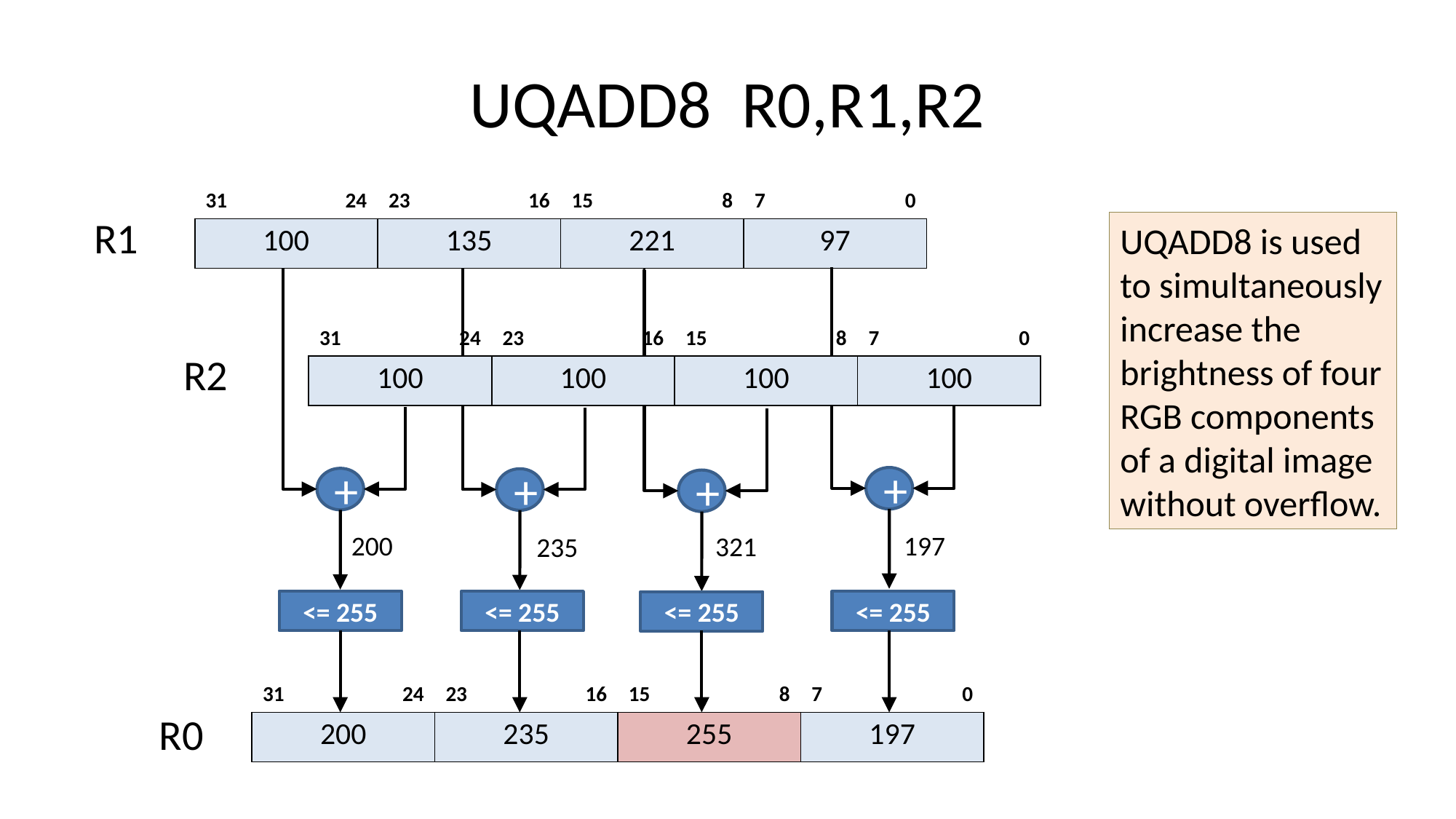

# UQADD8  R0,R1,R2
| 31 | 24 | 23 | 16 | 15 | 8 | 7 | 0 |
| --- | --- | --- | --- | --- | --- | --- | --- |
| 100 |  | 135 |  | 221 |  | 97 |  |
R1
UQADD8 is used to simultaneously increase the brightness of four RGB components of a digital image without overflow.
+
+
+
+
| 31 | 24 | 23 | 16 | 15 | 8 | 7 | 0 |
| --- | --- | --- | --- | --- | --- | --- | --- |
| 100 |  | 100 |  | 100 |  | 100 |  |
R2
200
197
321
235
<= 255
<= 255
<= 255
<= 255
| 31 | 24 | 23 | 16 | 15 | 8 | 7 | 0 |
| --- | --- | --- | --- | --- | --- | --- | --- |
| 200 |  | 235 |  | 255 |  | 197 |  |
R0